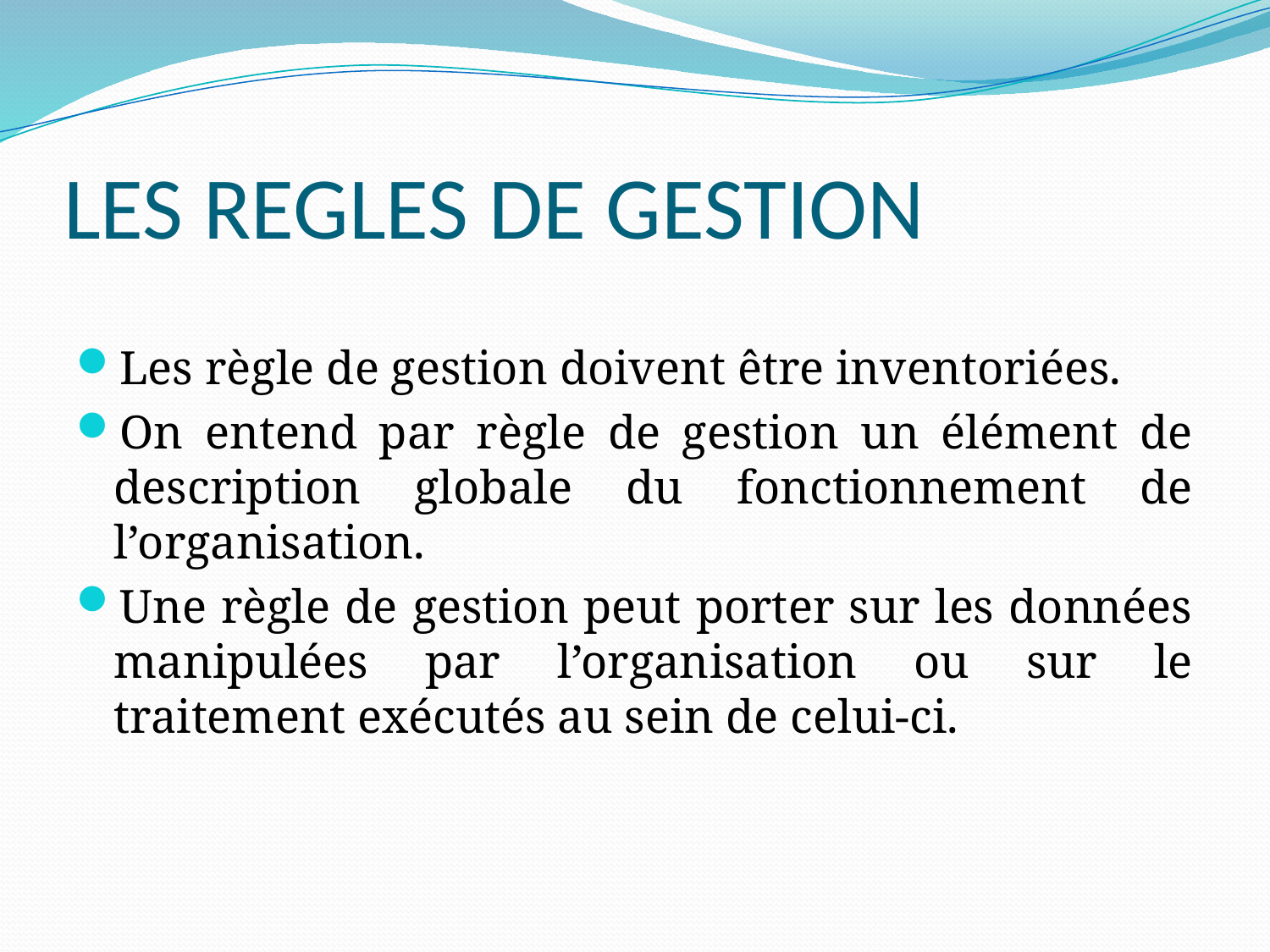

# LES REGLES DE GESTION

Les règle de gestion doivent être inventoriées.
On entend par règle de gestion un élément de description globale du fonctionnement de l’organisation.
Une règle de gestion peut porter sur les données manipulées par l’organisation ou sur le traitement exécutés au sein de celui-ci.